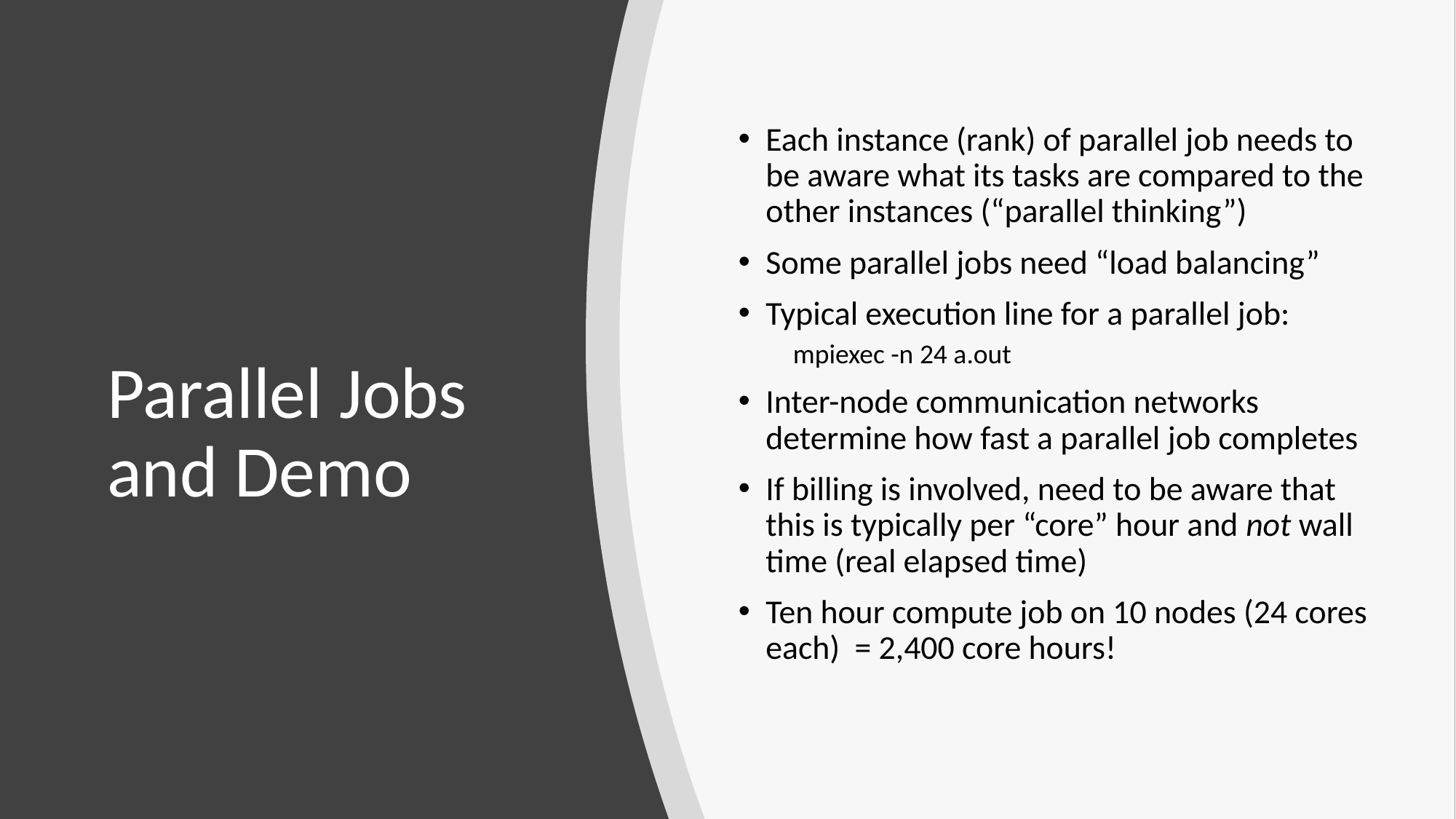

Each instance (rank) of parallel job needs to be aware what its tasks are compared to the other instances (“parallel thinking”)
Some parallel jobs need “load balancing”
Typical execution line for a parallel job:
mpiexec -n 24 a.out
Inter-node communication networks determine how fast a parallel job completes
If billing is involved, need to be aware that this is typically per “core” hour and not wall time (real elapsed time)
Ten hour compute job on 10 nodes (24 cores each)  = 2,400 core hours!
# Parallel Jobs and Demo